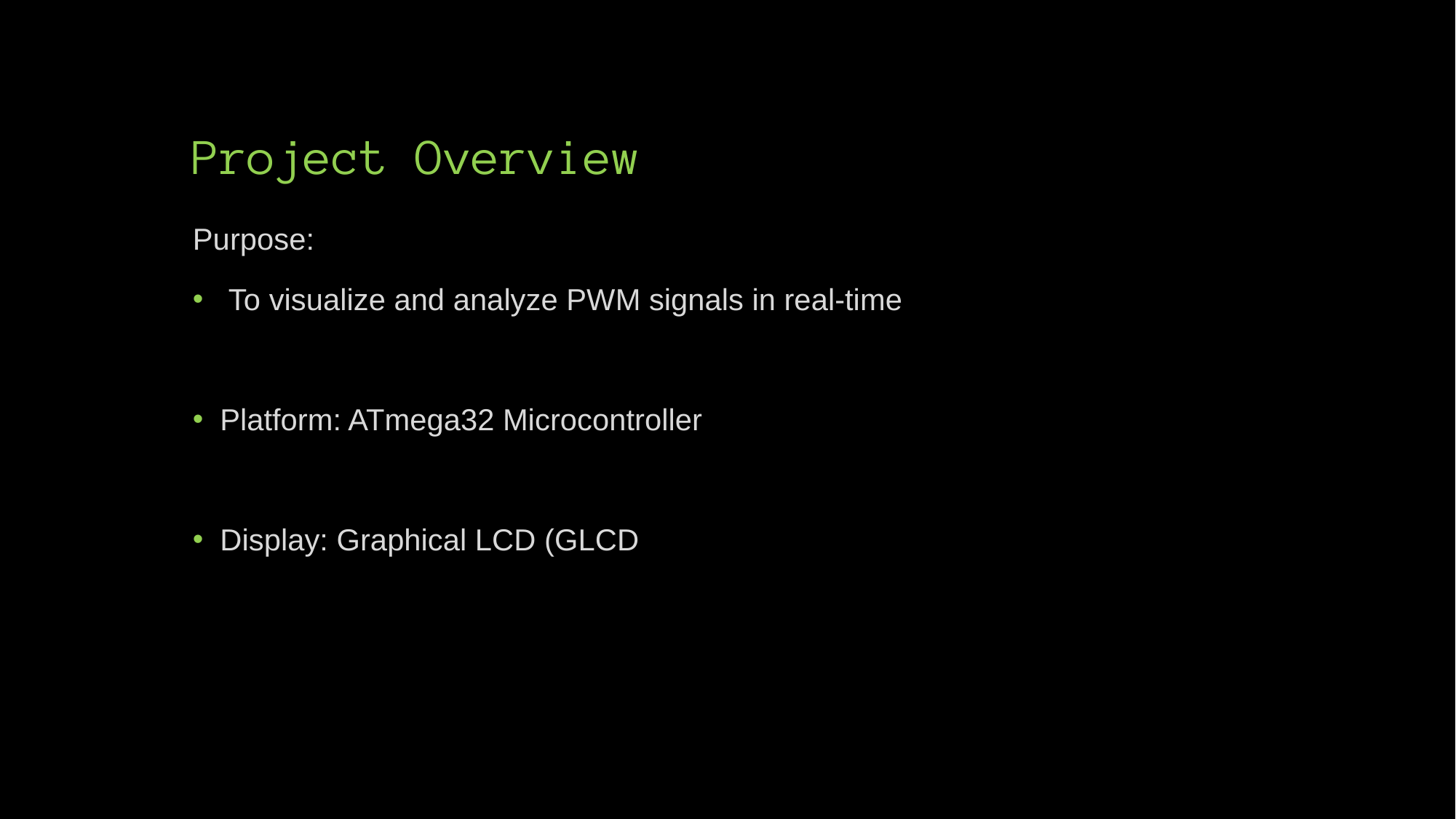

# Project Overview
Purpose:
 To visualize and analyze PWM signals in real-time

Platform: ATmega32 Microcontroller

Display: Graphical LCD (GLCD